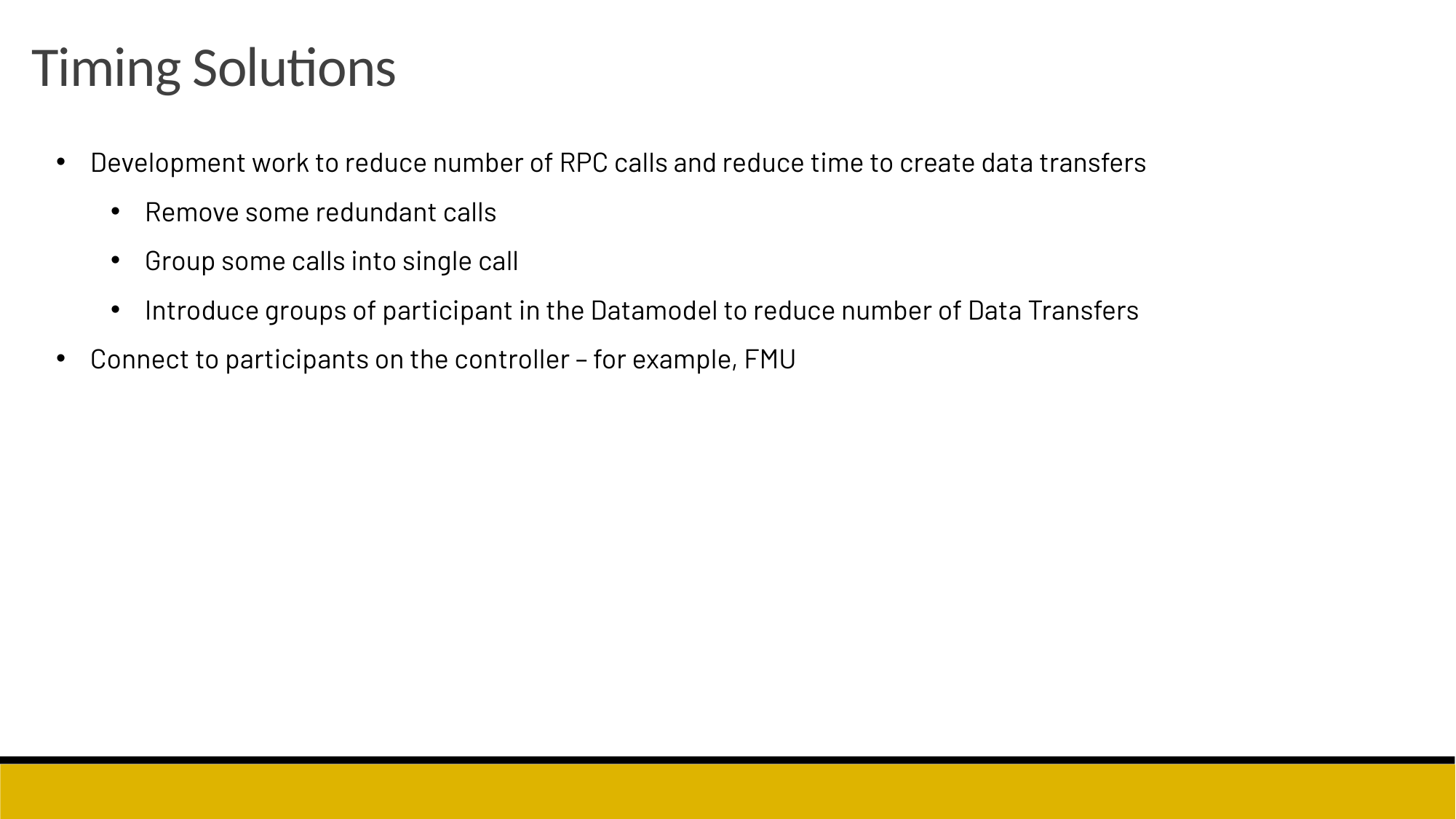

Timing Solutions
Development work to reduce number of RPC calls and reduce time to create data transfers
Remove some redundant calls
Group some calls into single call
Introduce groups of participant in the Datamodel to reduce number of Data Transfers
Connect to participants on the controller – for example, FMU